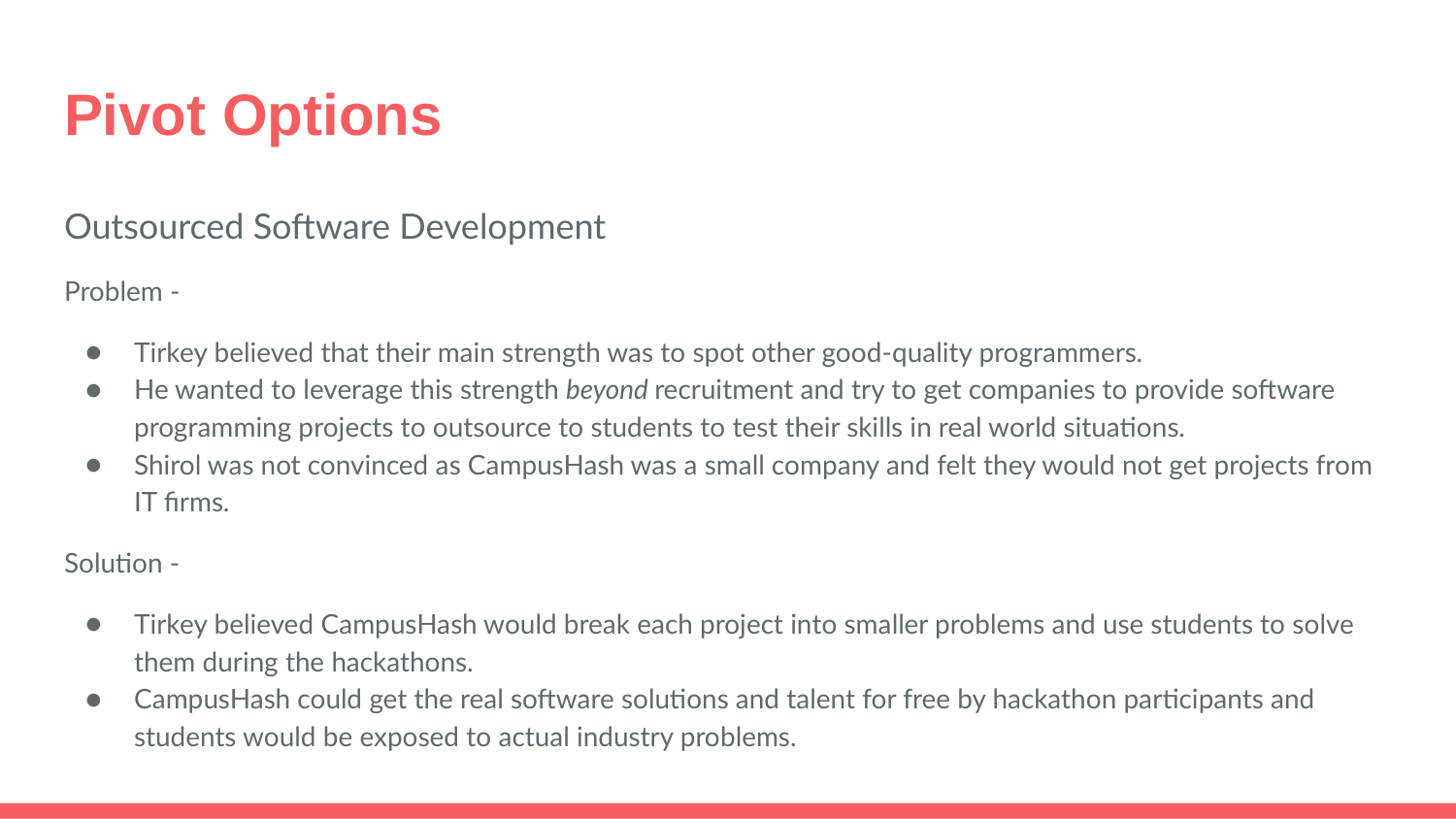

# Pivot Options
Outsourced Software Development
Problem -
Tirkey believed that their main strength was to spot other good-quality programmers.
He wanted to leverage this strength beyond recruitment and try to get companies to provide software programming projects to outsource to students to test their skills in real world situations.
Shirol was not convinced as CampusHash was a small company and felt they would not get projects from IT firms.
Solution -
Tirkey believed CampusHash would break each project into smaller problems and use students to solve them during the hackathons.
CampusHash could get the real software solutions and talent for free by hackathon participants and students would be exposed to actual industry problems.